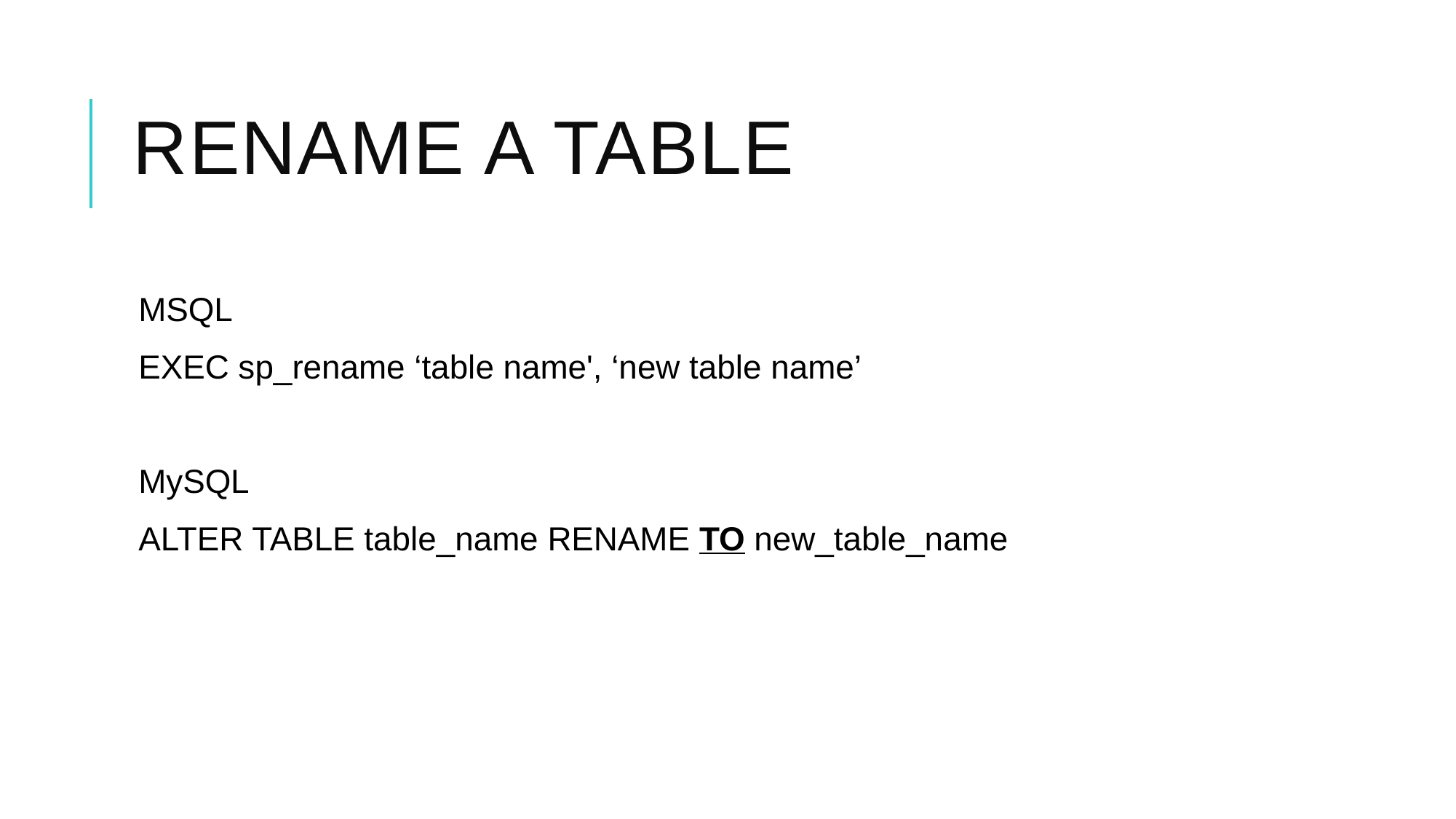

# Rename A table

MSQL
EXEC sp_rename ‘table name', ‘new table name’

MySQL
ALTER TABLE table_name RENAME TO new_table_name